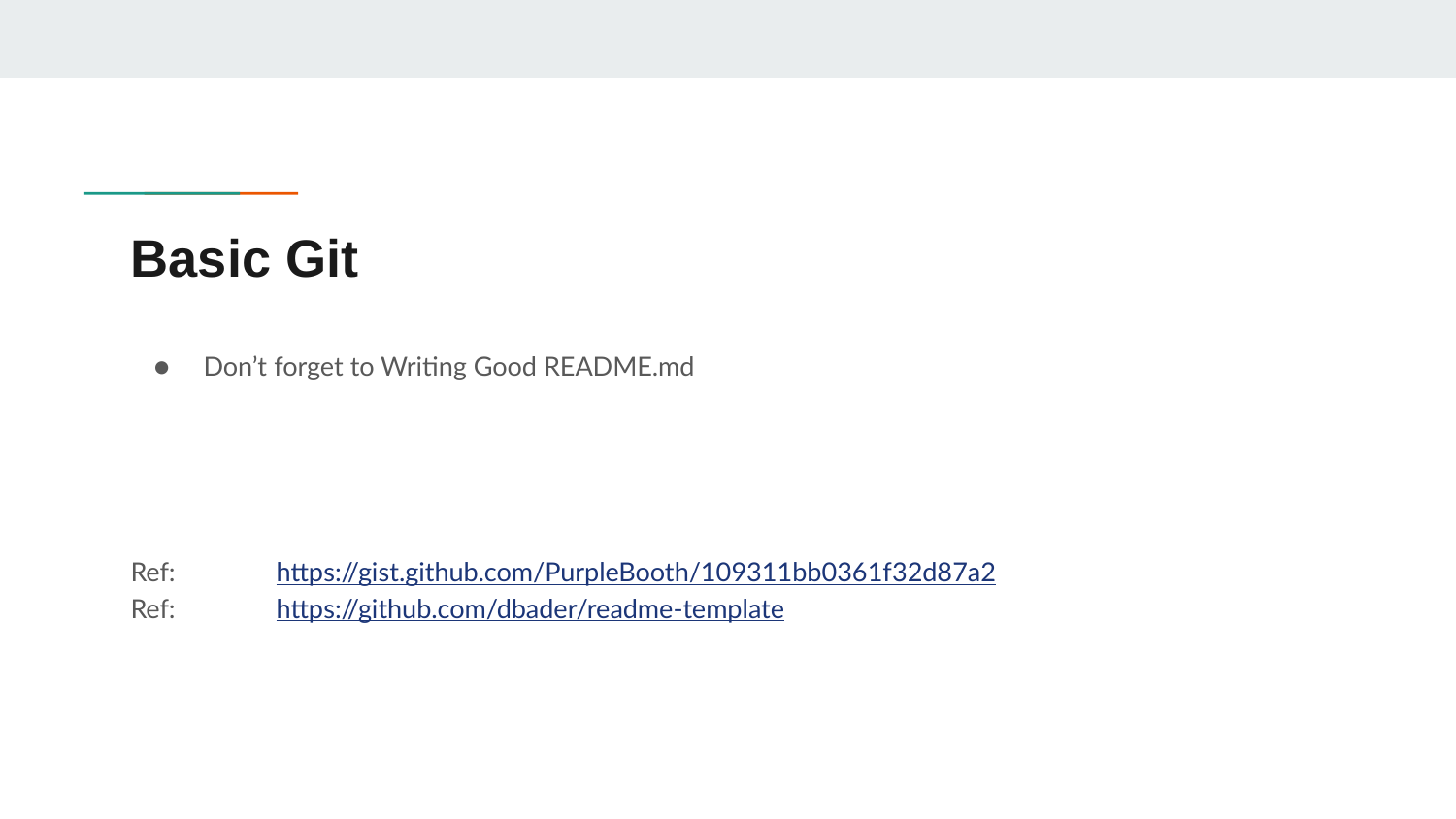

# Basic Git
Don’t forget to Writing Good README.md

Ref: 	https://gist.github.com/PurpleBooth/109311bb0361f32d87a2
Ref: 	https://github.com/dbader/readme-template